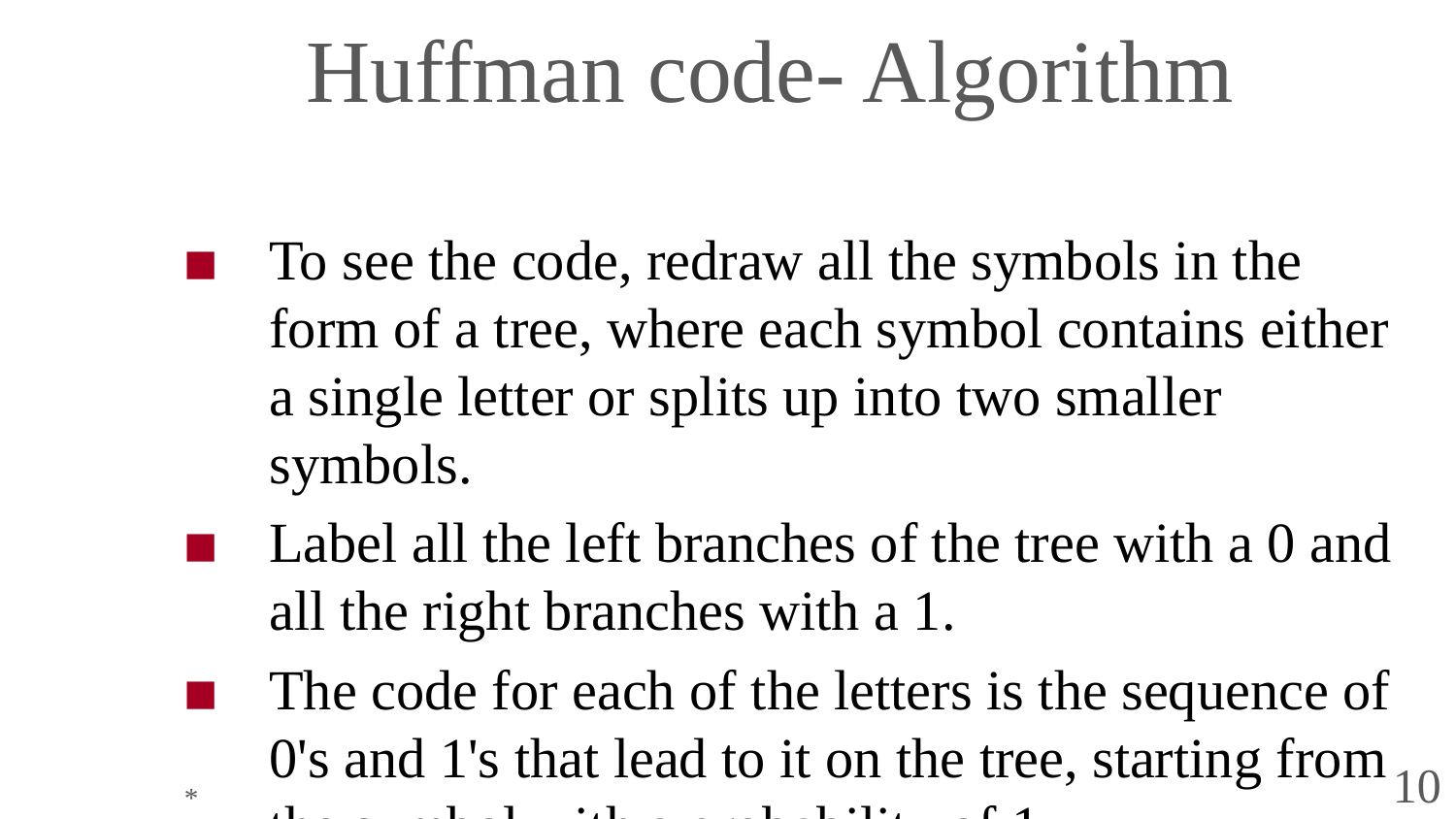

# Huffman code- Algorithm

To see the code, redraw all the symbols in the form of a tree, where each symbol contains either a single letter or splits up into two smaller symbols.
Label all the left branches of the tree with a 0 and all the right branches with a 1.
The code for each of the letters is the sequence of 0's and 1's that lead to it on the tree, starting from the symbol with a probability of 1.
*
10